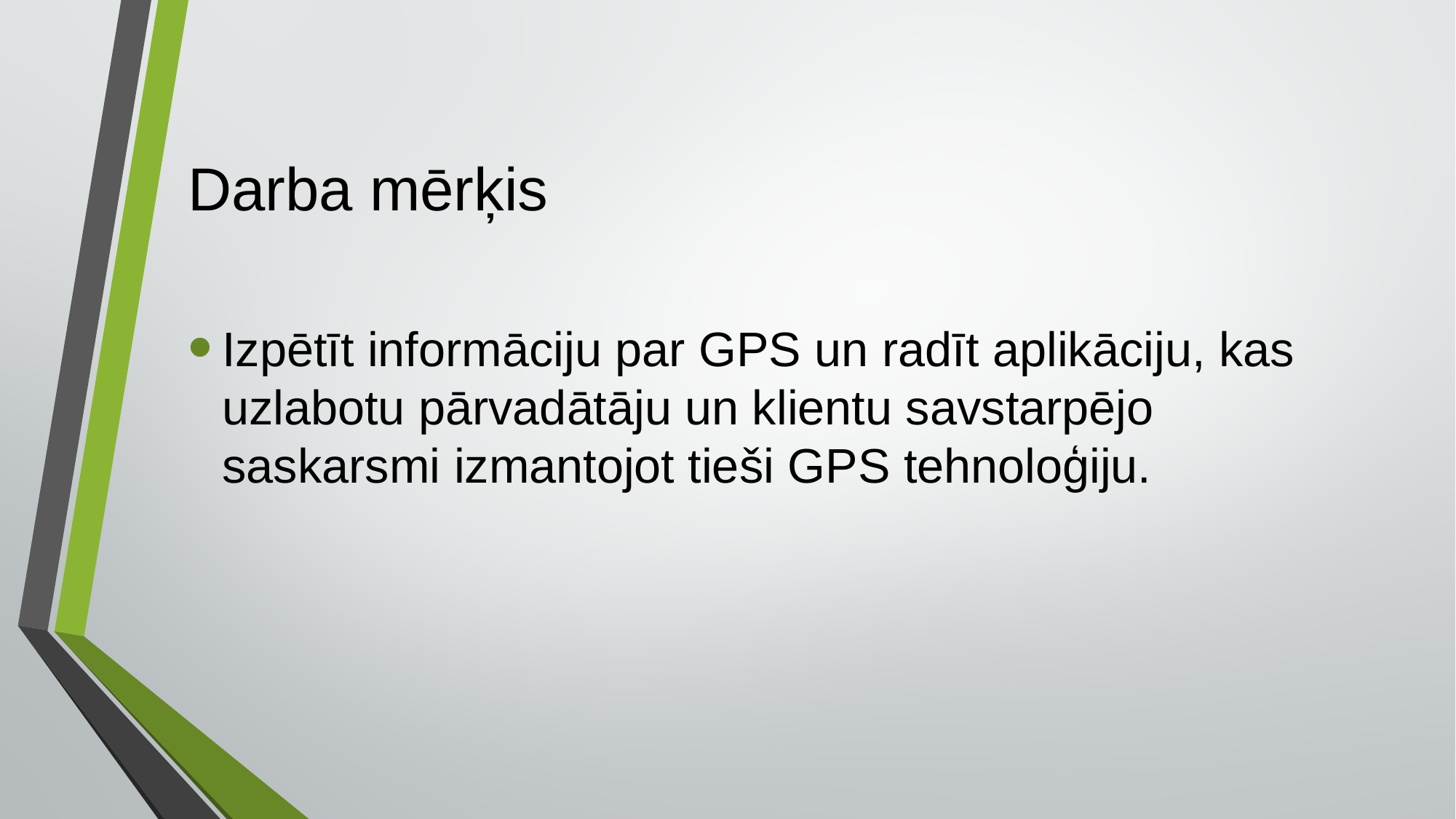

# Darba mērķis
Izpētīt informāciju par GPS un radīt aplikāciju, kas uzlabotu pārvadātāju un klientu savstarpējo saskarsmi izmantojot tieši GPS tehnoloģiju.